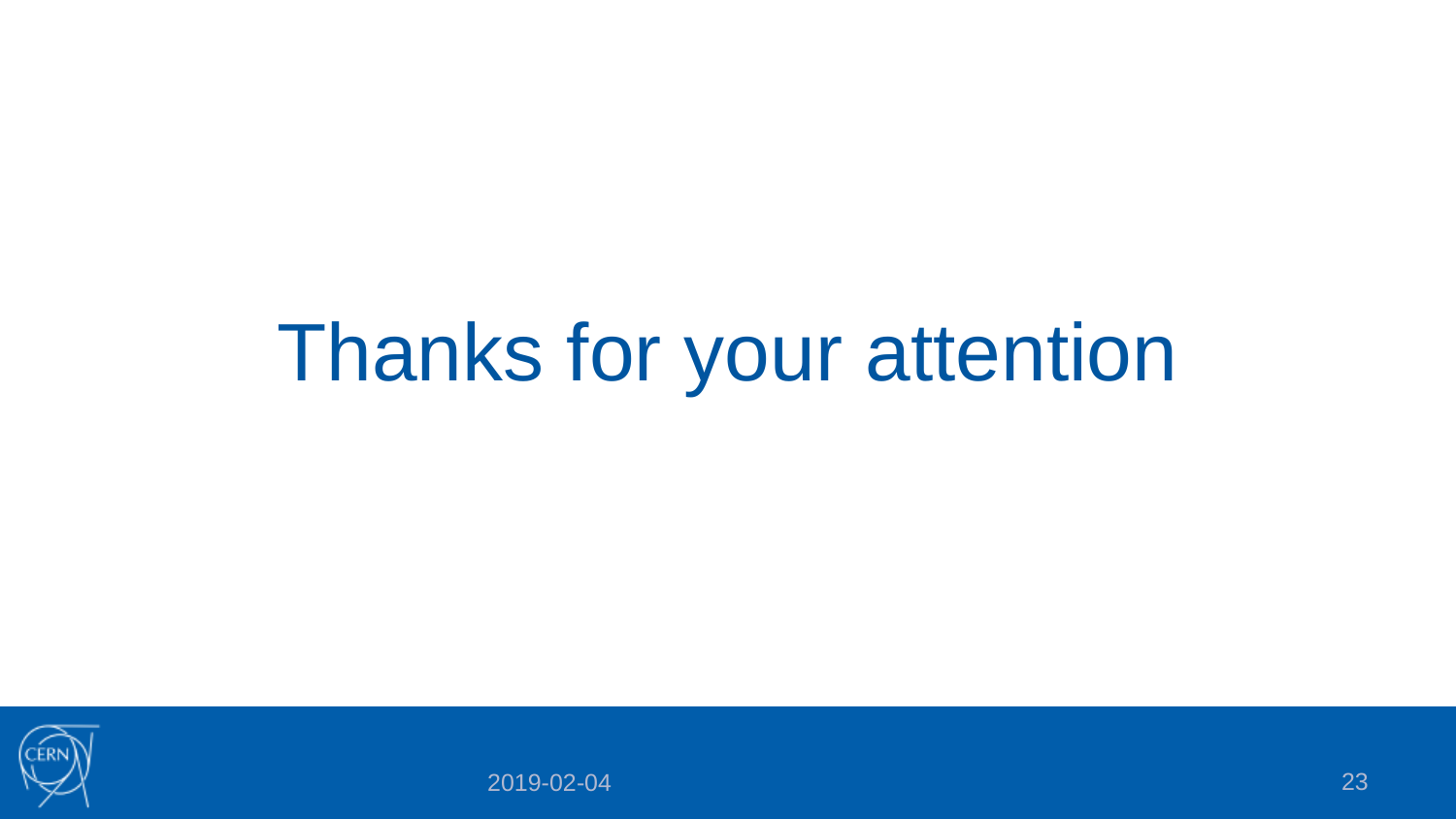

# Thanks for your attention

23
2019-02-04